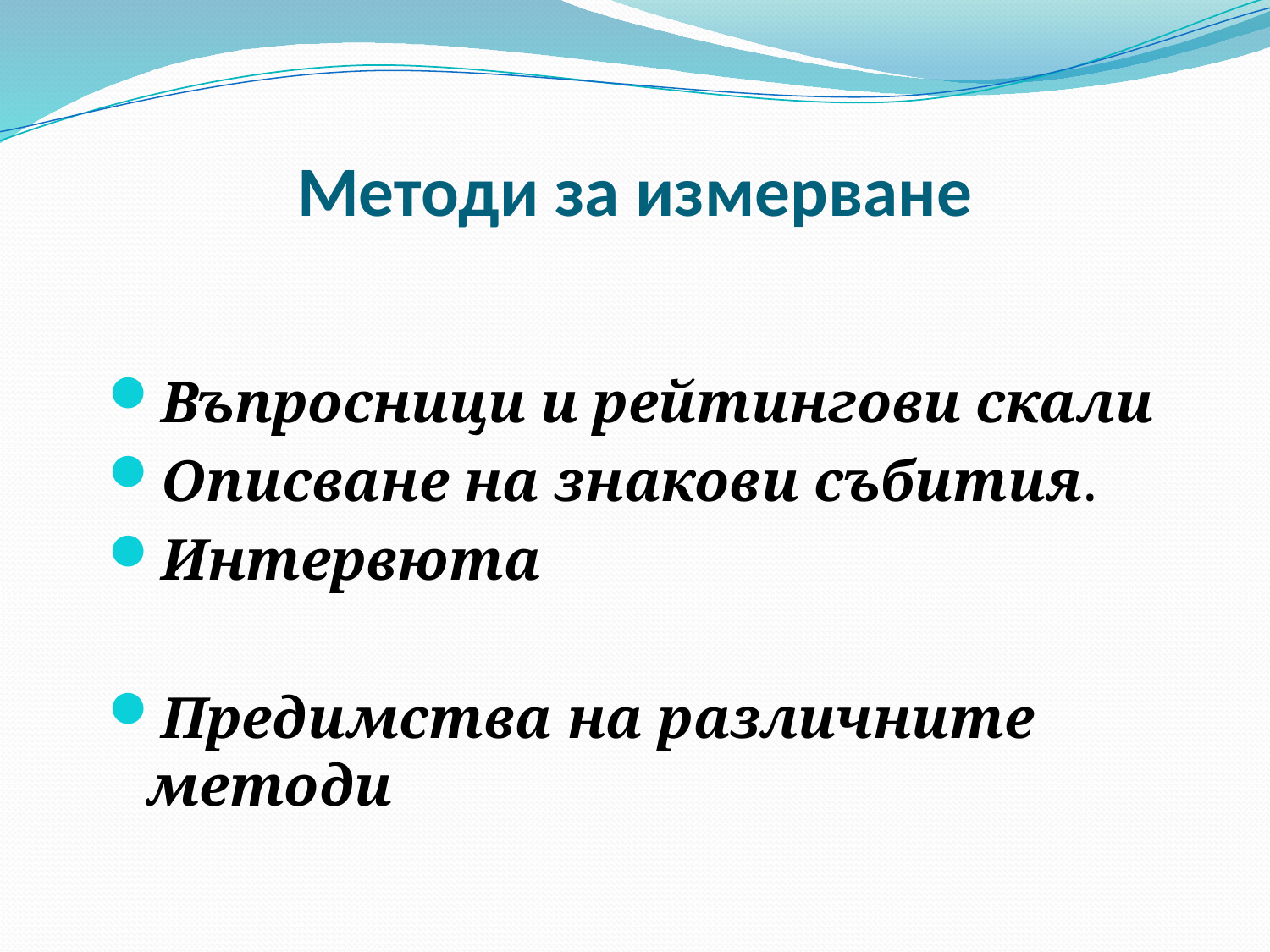

Методи за измерване
Въпросници и рейтингови скали
Описване на знакови събития.
Интервюта

Предимства на различните методи